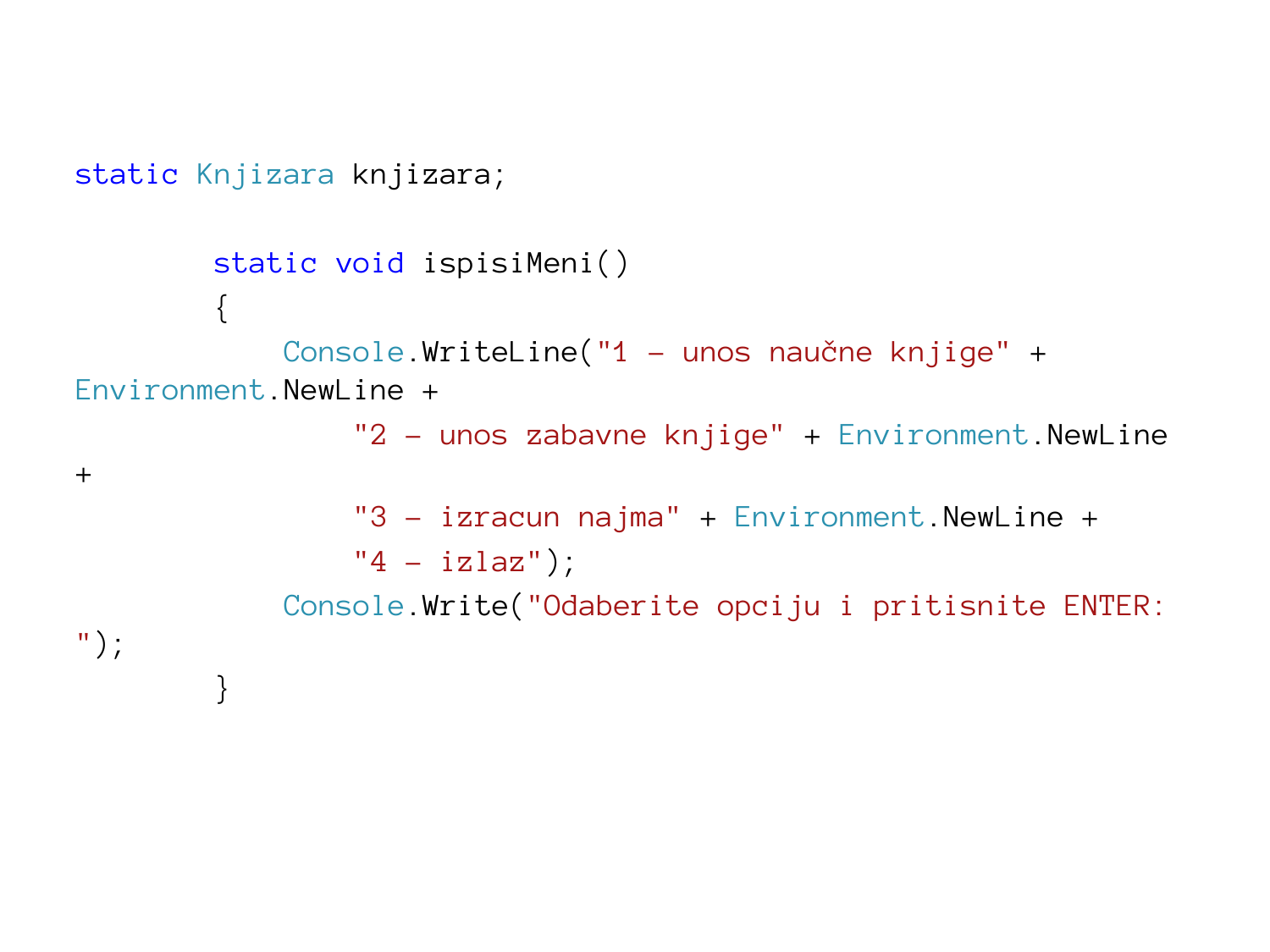

#
static Knjizara knjizara;

        static void ispisiMeni()
        {
            Console.WriteLine("1 - unos naučne knjige" + Environment.NewLine +
                "2 - unos zabavne knjige" + Environment.NewLine +
                "3 - izracun najma" + Environment.NewLine +
                "4 - izlaz");
            Console.Write("Odaberite opciju i pritisnite ENTER: ");
        }